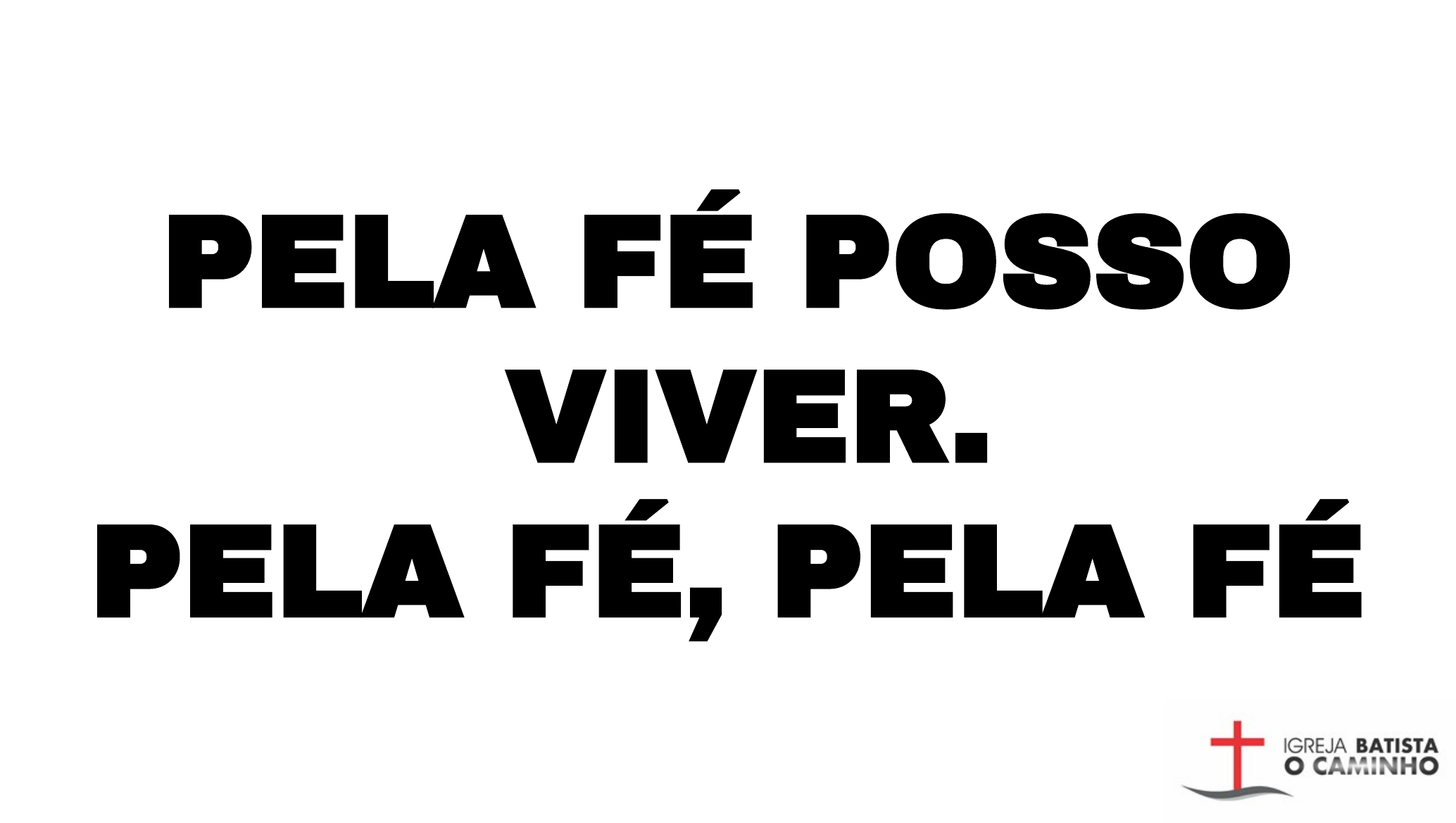

PELA FÉ POSSO
 VIVER.
PELA FÉ, PELA FÉ